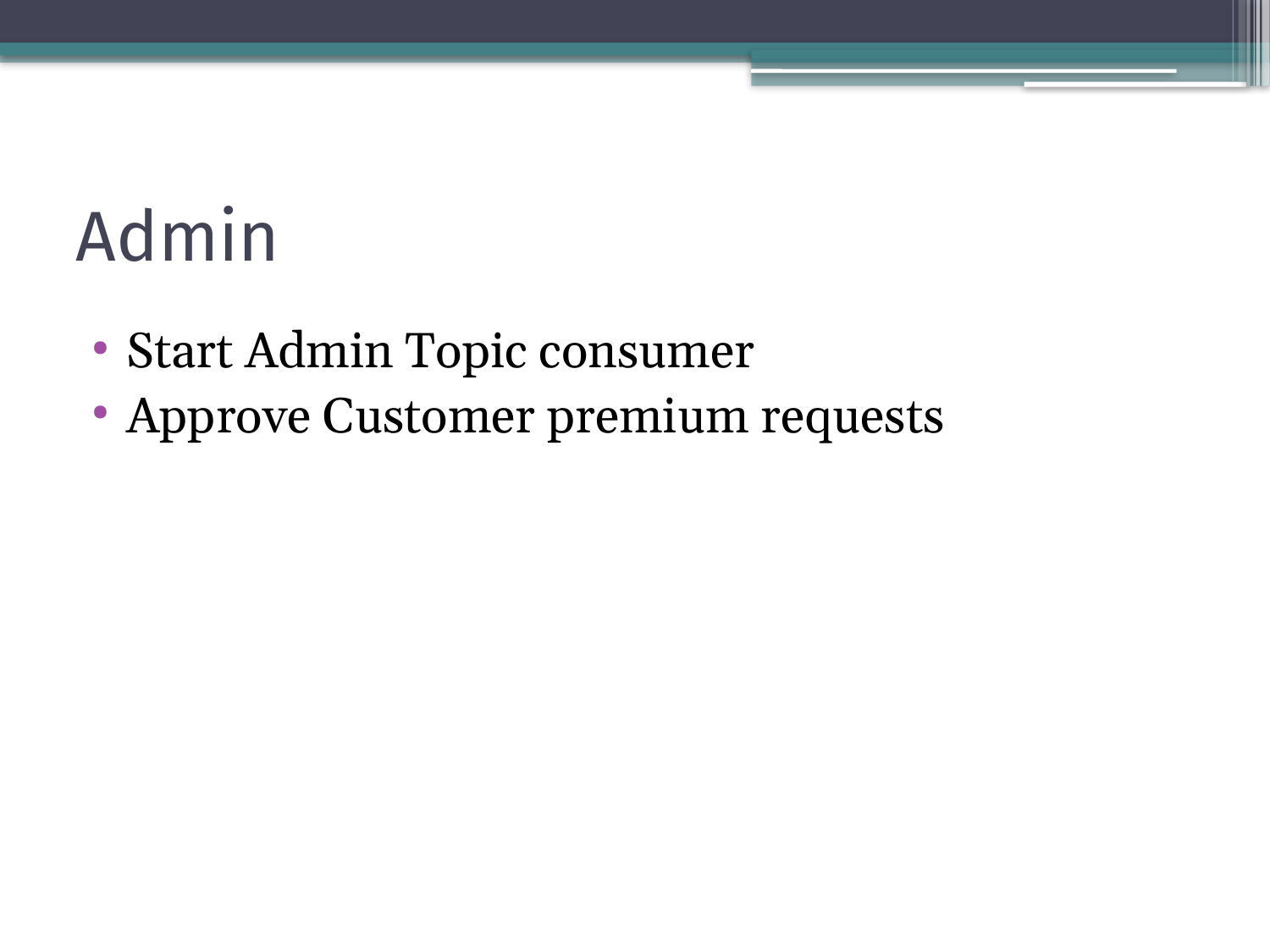

# Admin
Start Admin Topic consumer
Approve Customer premium requests